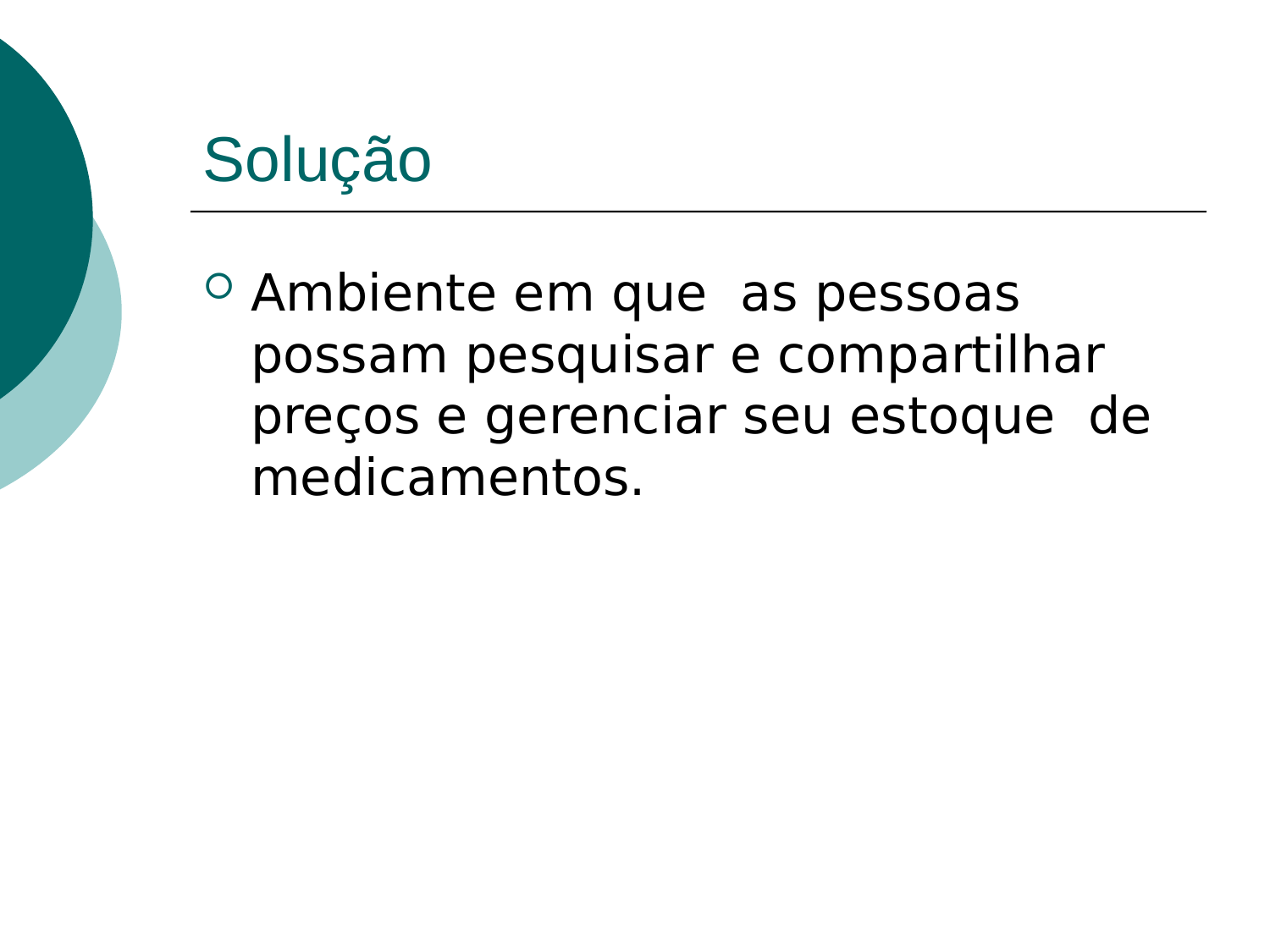

# Solução
Ambiente em que  as pessoas possam pesquisar e compartilhar preços e gerenciar seu estoque  de medicamentos.